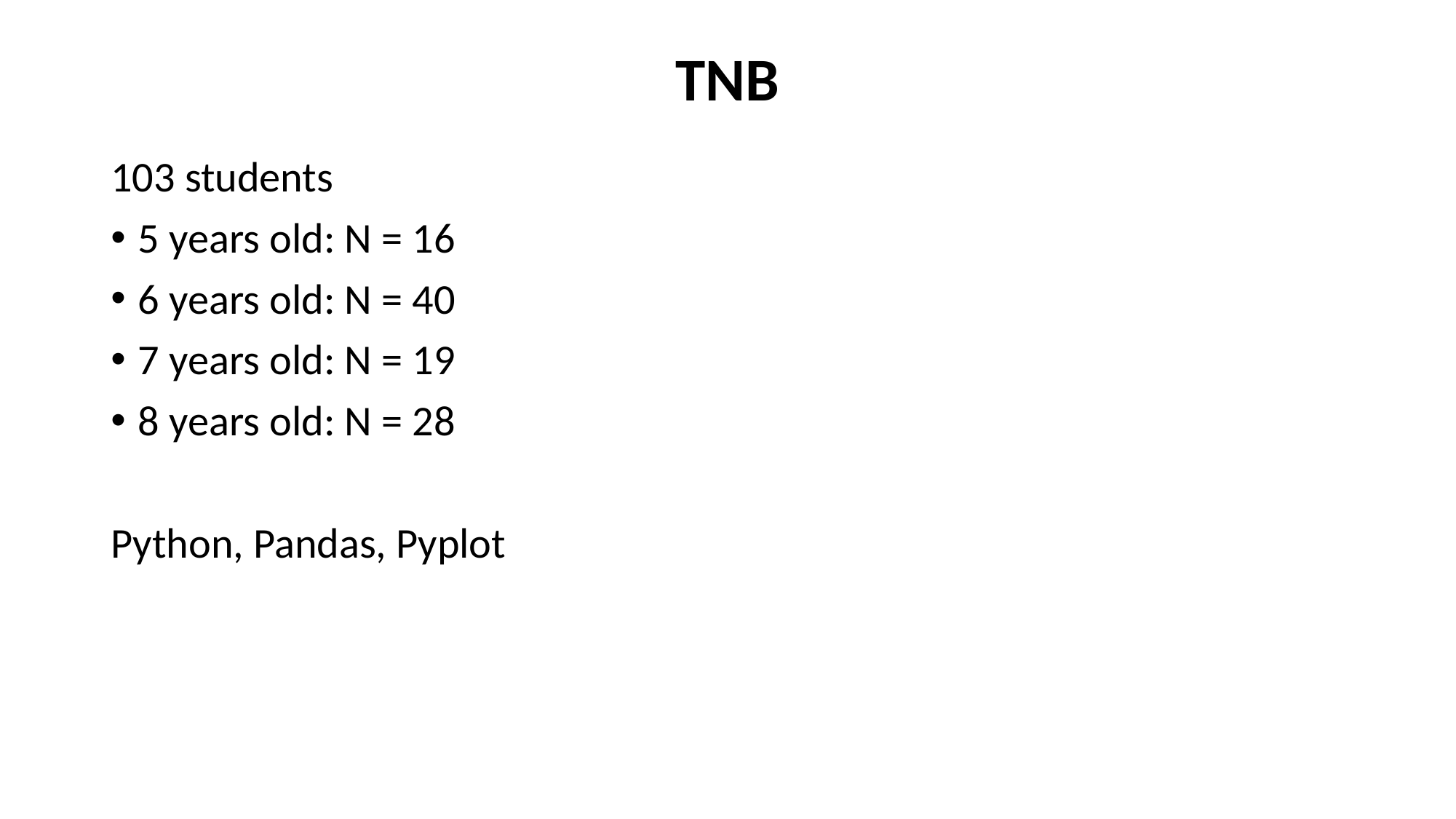

TNB
103 students
5 years old: N = 16
6 years old: N = 40
7 years old: N = 19
8 years old: N = 28

Python, Pandas, Pyplot